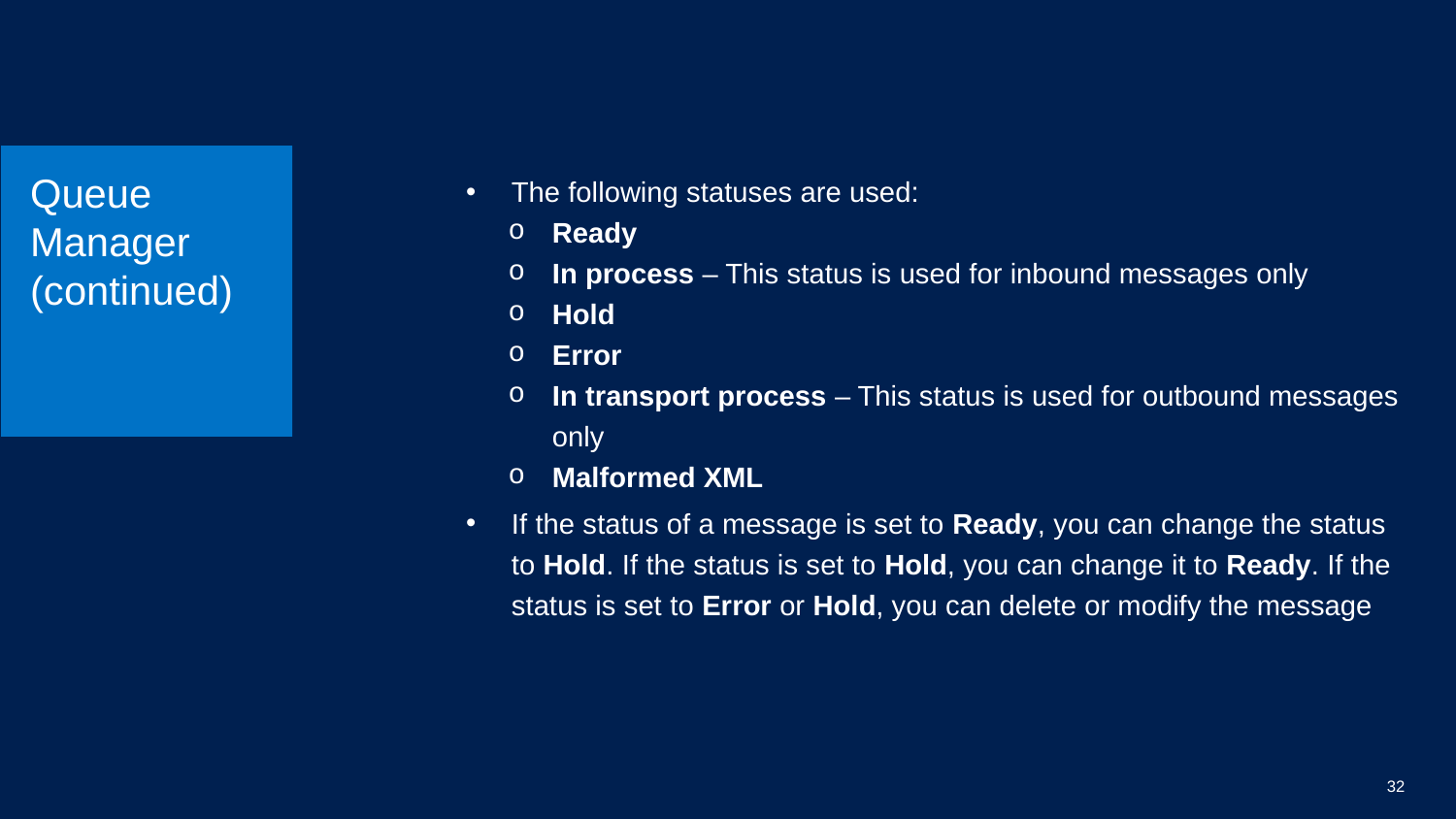

# Queue Manager (continued)
The following statuses are used:
Ready
In process – This status is used for inbound messages only
Hold
Error
In transport process – This status is used for outbound messages only
Malformed XML
If the status of a message is set to Ready, you can change the status to Hold. If the status is set to Hold, you can change it to Ready. If the status is set to Error or Hold, you can delete or modify the message
32